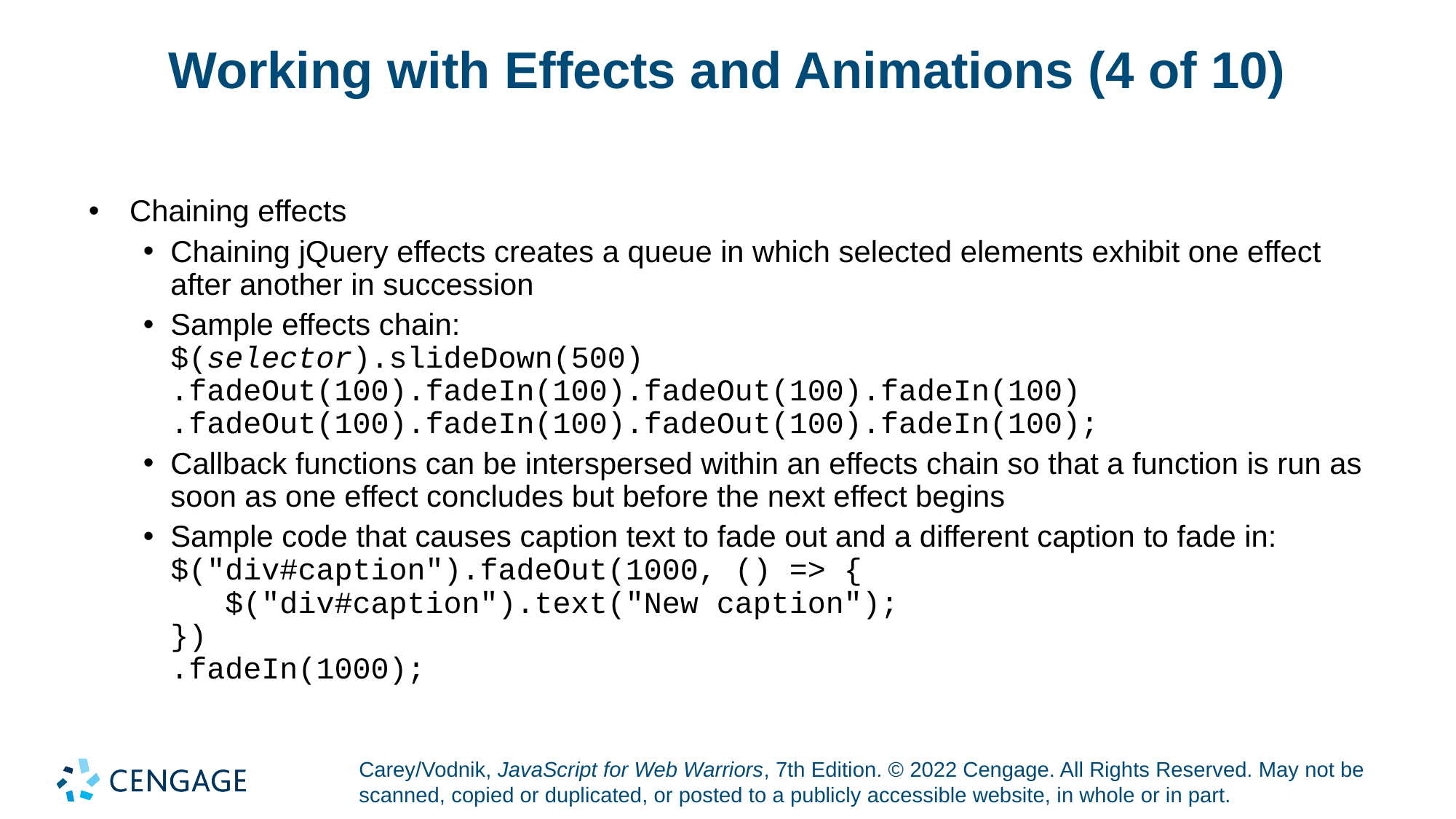

# Working with Effects and Animations (4 of 10)
Chaining effects
Chaining jQuery effects creates a queue in which selected elements exhibit one effect after another in succession
Sample effects chain:
$(selector).slideDown(500)
.fadeOut(100).fadeIn(100).fadeOut(100).fadeIn(100)
.fadeOut(100).fadeIn(100).fadeOut(100).fadeIn(100);
Callback functions can be interspersed within an effects chain so that a function is run as soon as one effect concludes but before the next effect begins
Sample code that causes caption text to fade out and a different caption to fade in:
$("div#caption").fadeOut(1000, () => {
   $("div#caption").text("New caption");
})
.fadeIn(1000);